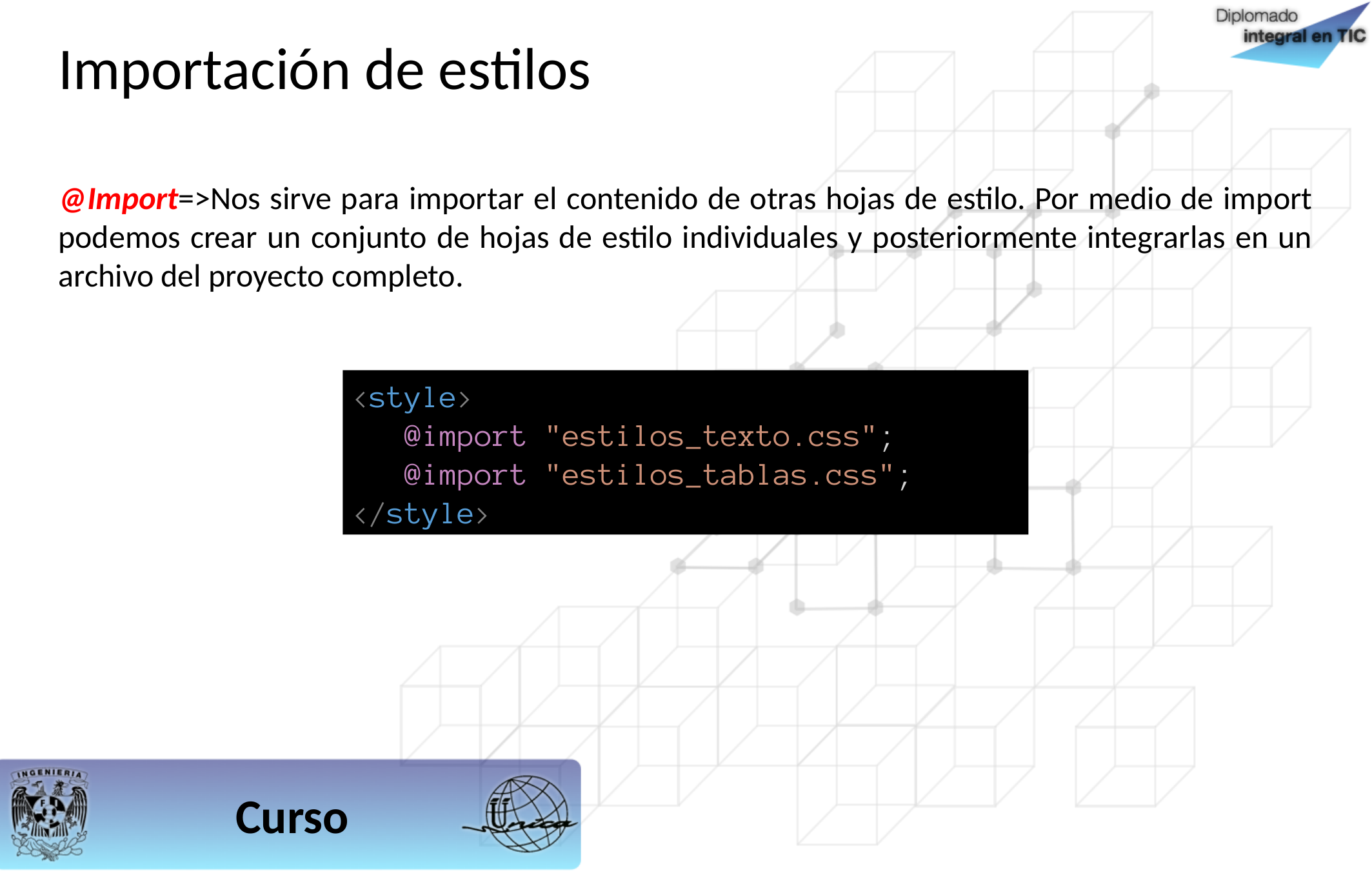

Importación de estilos
@Import=>Nos sirve para importar el contenido de otras hojas de estilo. Por medio de import podemos crear un conjunto de hojas de estilo individuales y posteriormente integrarlas en un archivo del proyecto completo.
<style>
   @import "estilos_texto.css";
   @import "estilos_tablas.css";
</style>